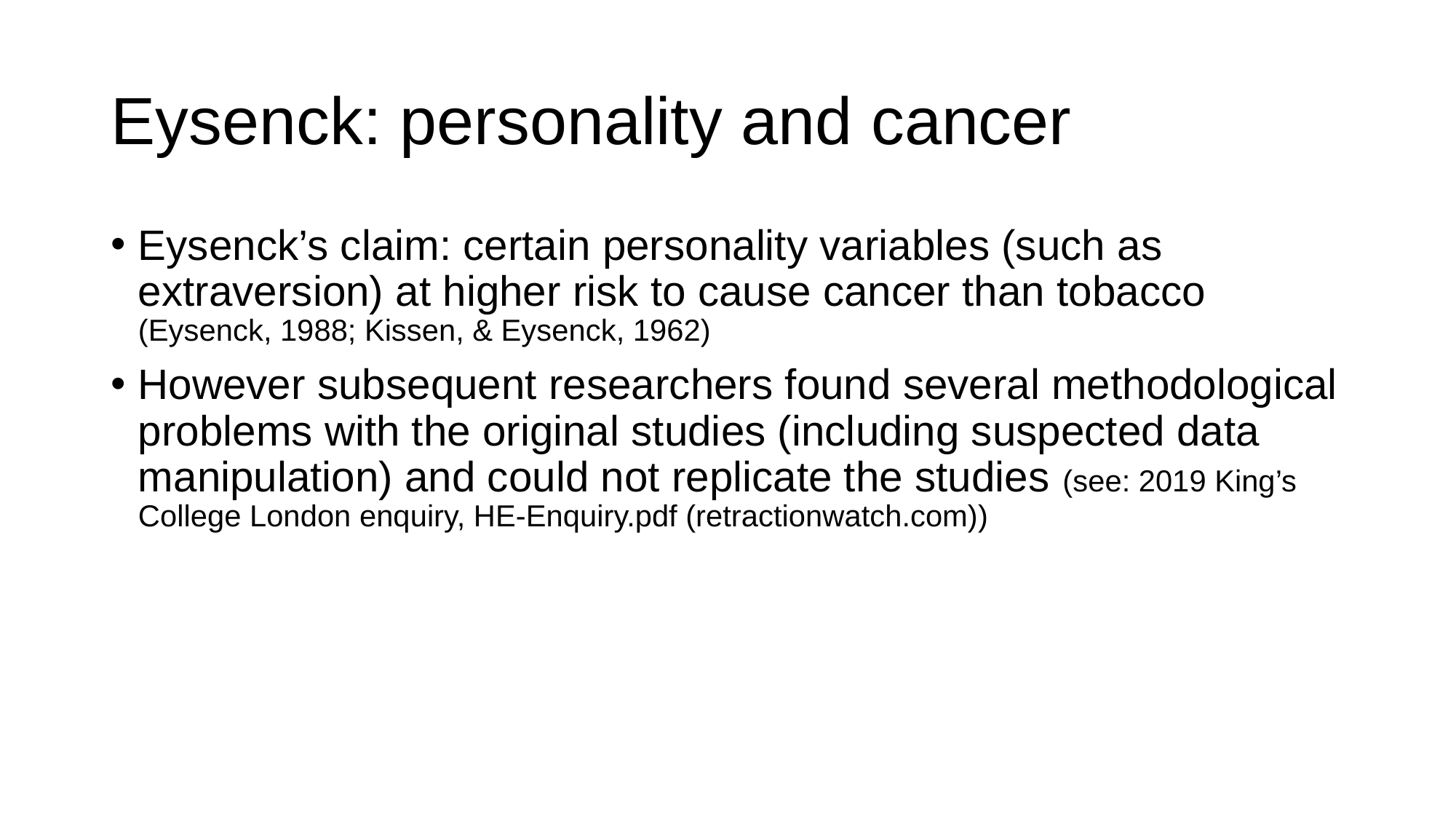

# Eysenck: personality and cancer
Eysenck’s claim: certain personality variables (such as extraversion) at higher risk to cause cancer than tobacco (Eysenck, 1988; Kissen, & Eysenck, 1962)
However subsequent researchers found several methodological problems with the original studies (including suspected data manipulation) and could not replicate the studies (see: 2019 King’s College London enquiry, HE-Enquiry.pdf (retractionwatch.com))